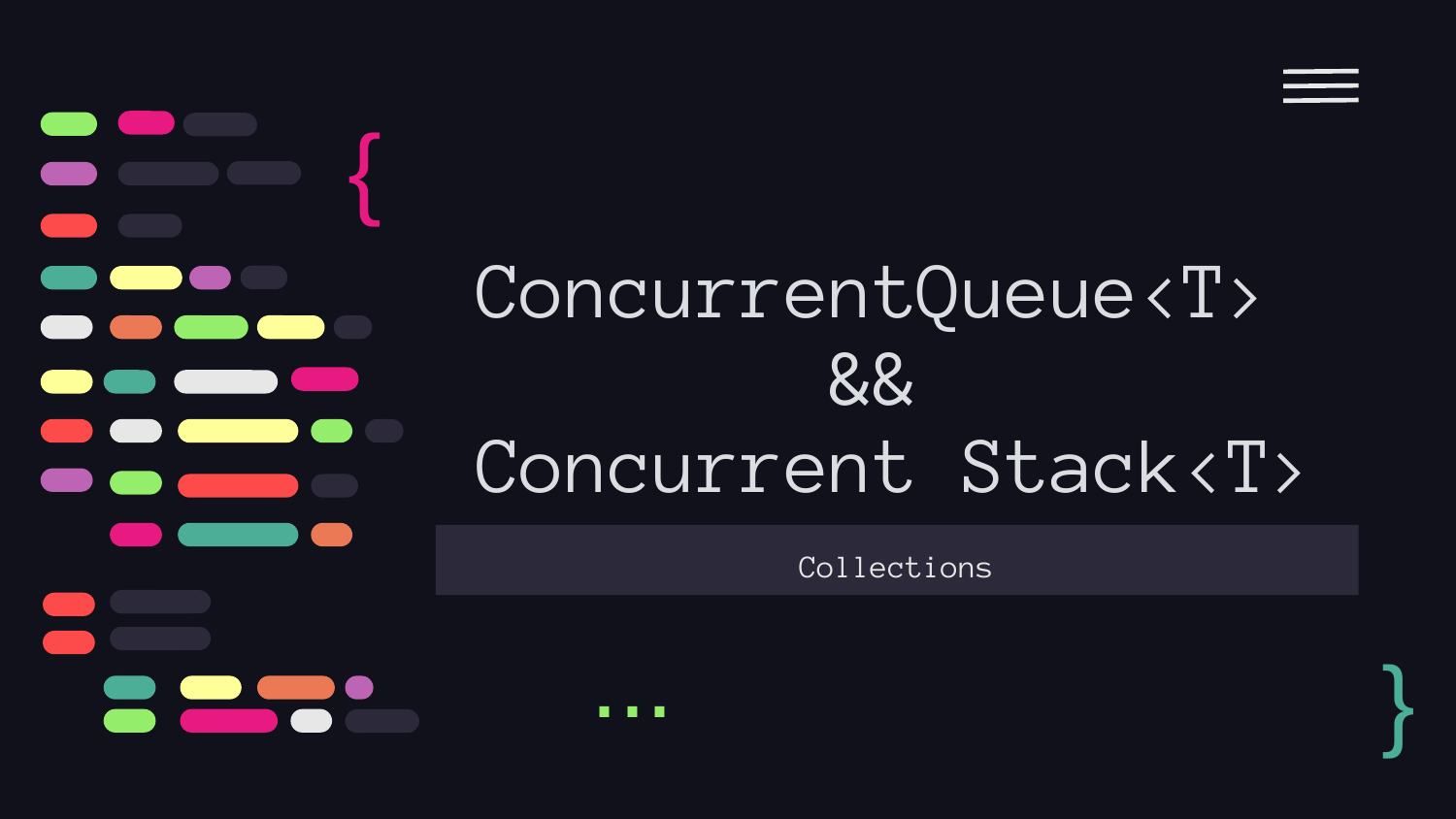

{

# ConcurrentQueue<T> && Concurrent Stack<T>
Collections
}
...